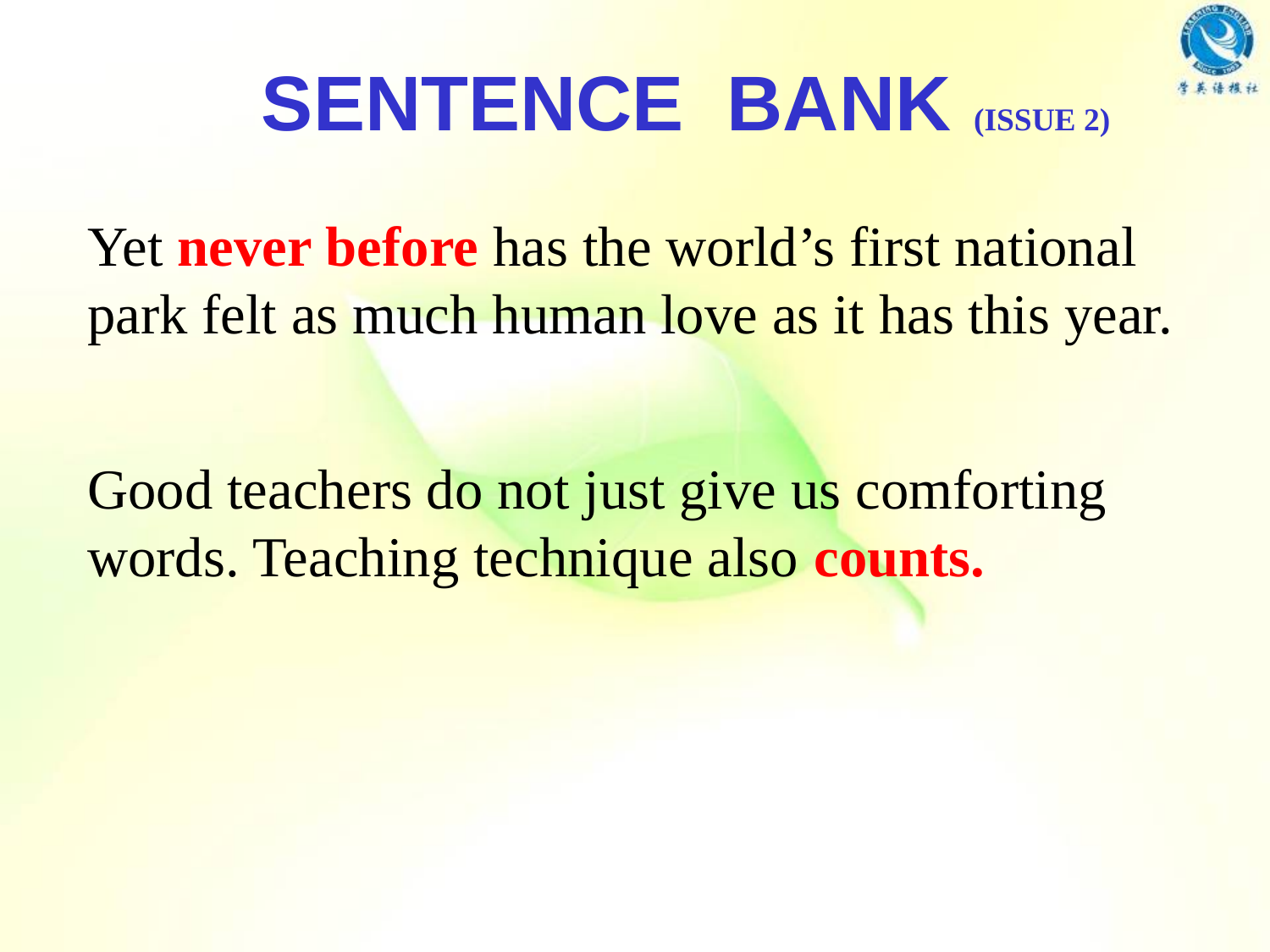

SENTENCE  BANK (ISSUE 2)
Yet never before has the world’s first national park felt as much human love as it has this year.
Good teachers do not just give us comforting words. Teaching technique also counts.